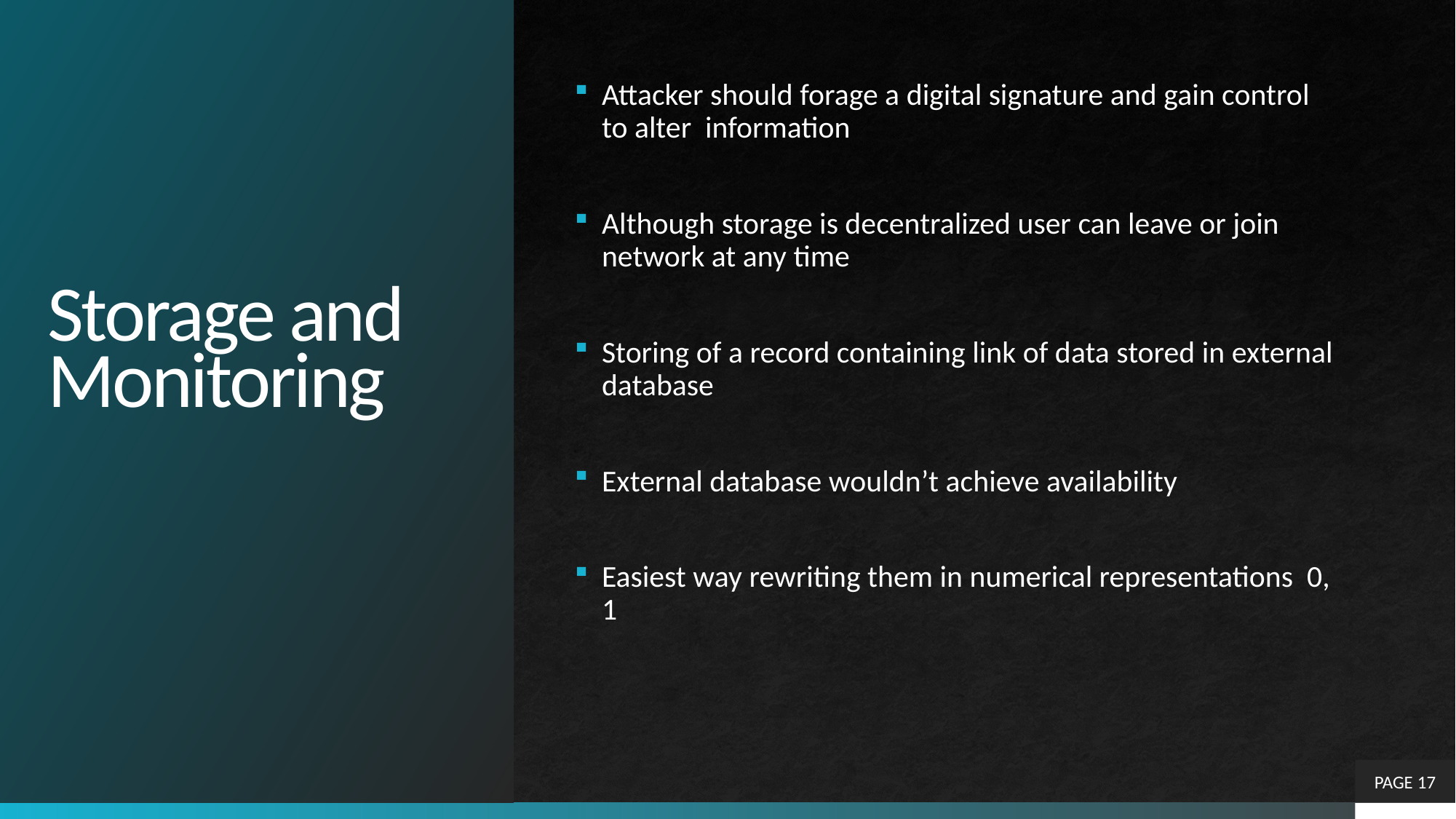

# Storage and Monitoring
Attacker should forage a digital signature and gain control to alter  information

Although storage is decentralized user can leave or join network at any time

Storing of a record containing link of data stored in external database

External database wouldn’t achieve availability

Easiest way rewriting them in numerical representations  0, 1

PAGE 17